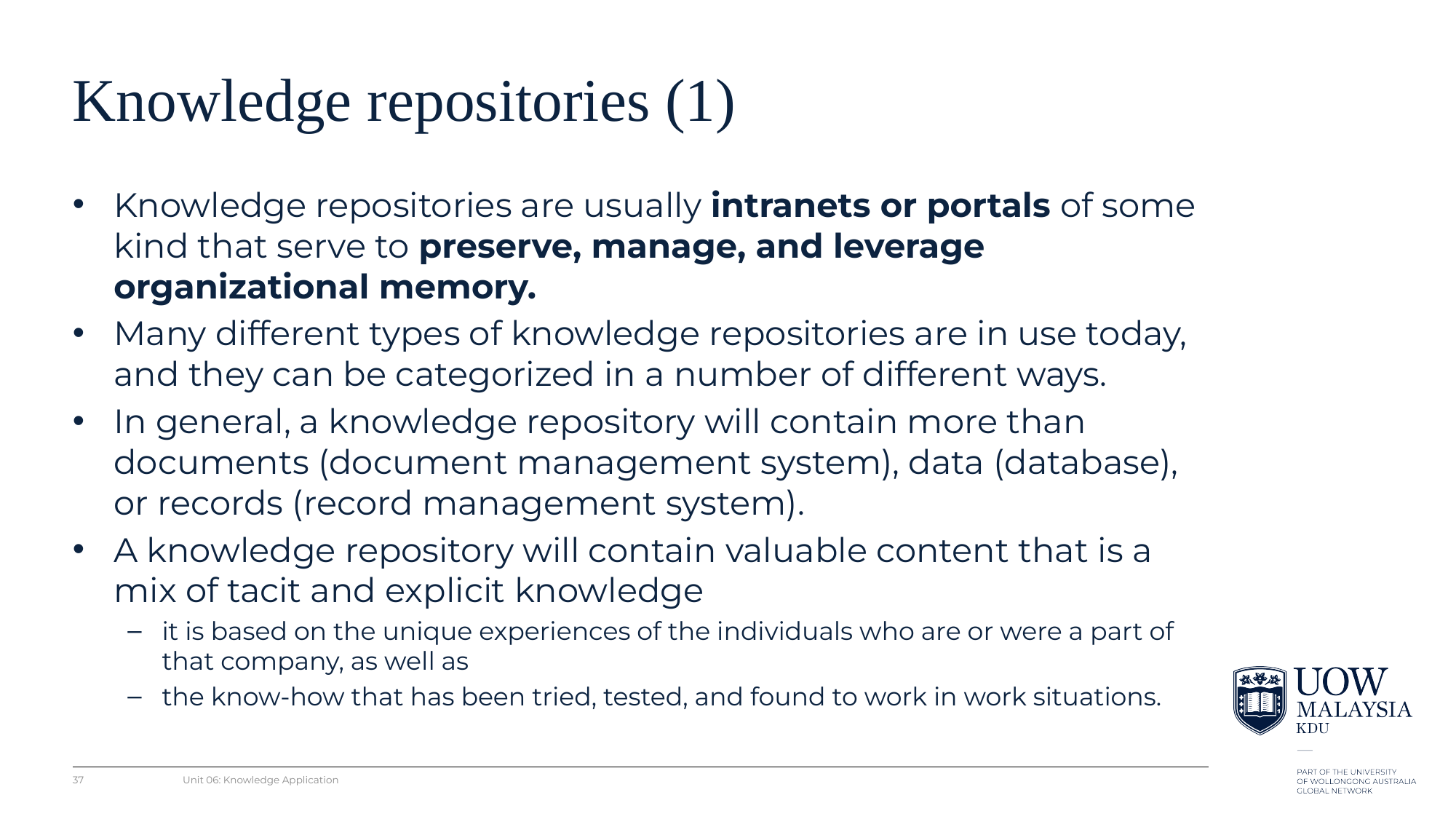

# Knowledge repositories (1)
Knowledge repositories are usually intranets or portals of some kind that serve to preserve, manage, and leverage organizational memory.
Many different types of knowledge repositories are in use today, and they can be categorized in a number of different ways.
In general, a knowledge repository will contain more than documents (document management system), data (database), or records (record management system).
A knowledge repository will contain valuable content that is a mix of tacit and explicit knowledge
it is based on the unique experiences of the individuals who are or were a part of that company, as well as
the know-how that has been tried, tested, and found to work in work situations.
37
Unit 06: Knowledge Application